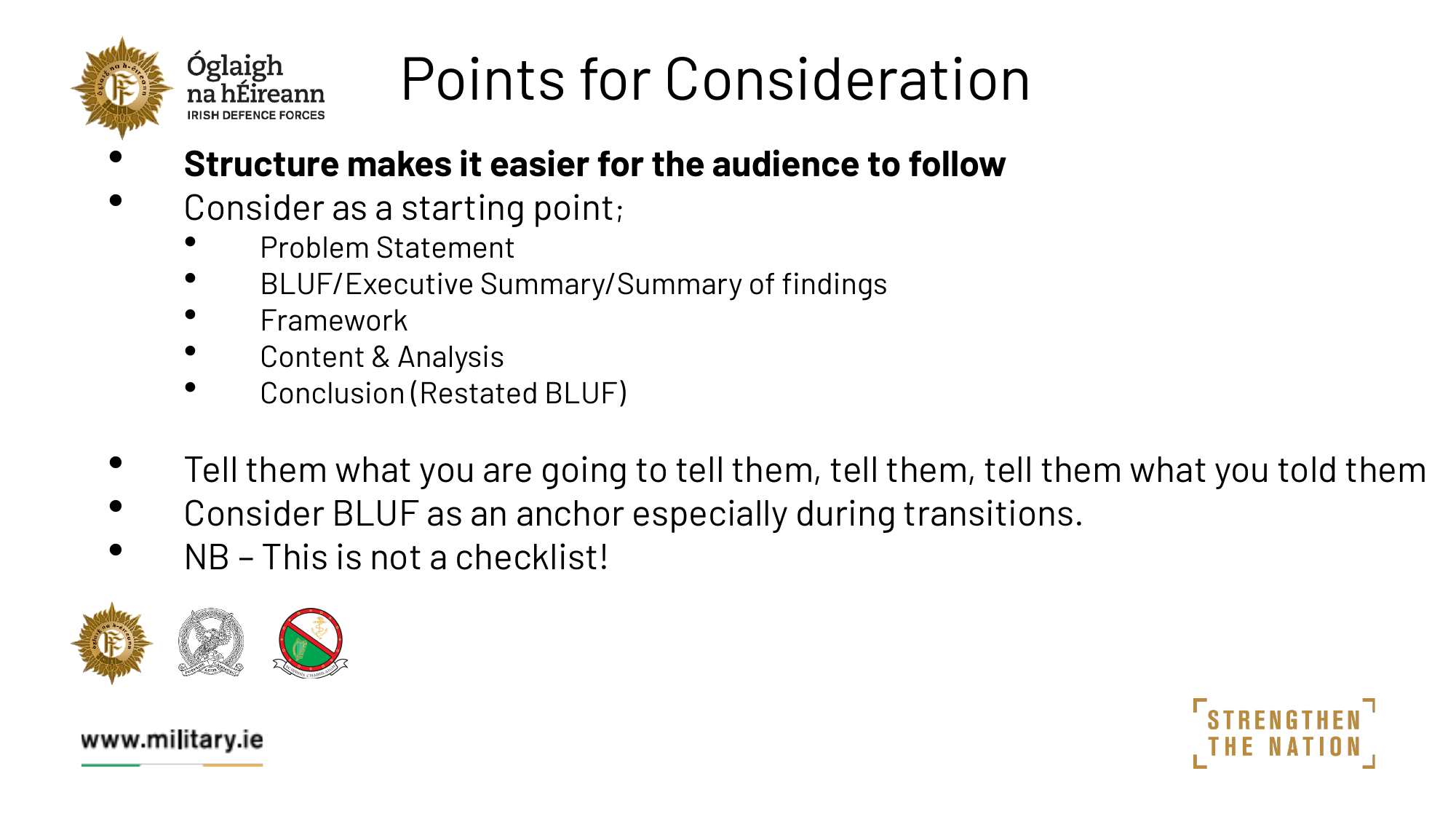

Points for Consideration
Structure makes it easier for the audience to follow
Consider as a starting point;
Problem Statement
BLUF/Executive Summary/Summary of findings
Framework
Content & Analysis
Conclusion (Restated BLUF)

Tell them what you are going to tell them, tell them, tell them what you told them
Consider BLUF as an anchor especially during transitions.
NB – This is not a checklist!